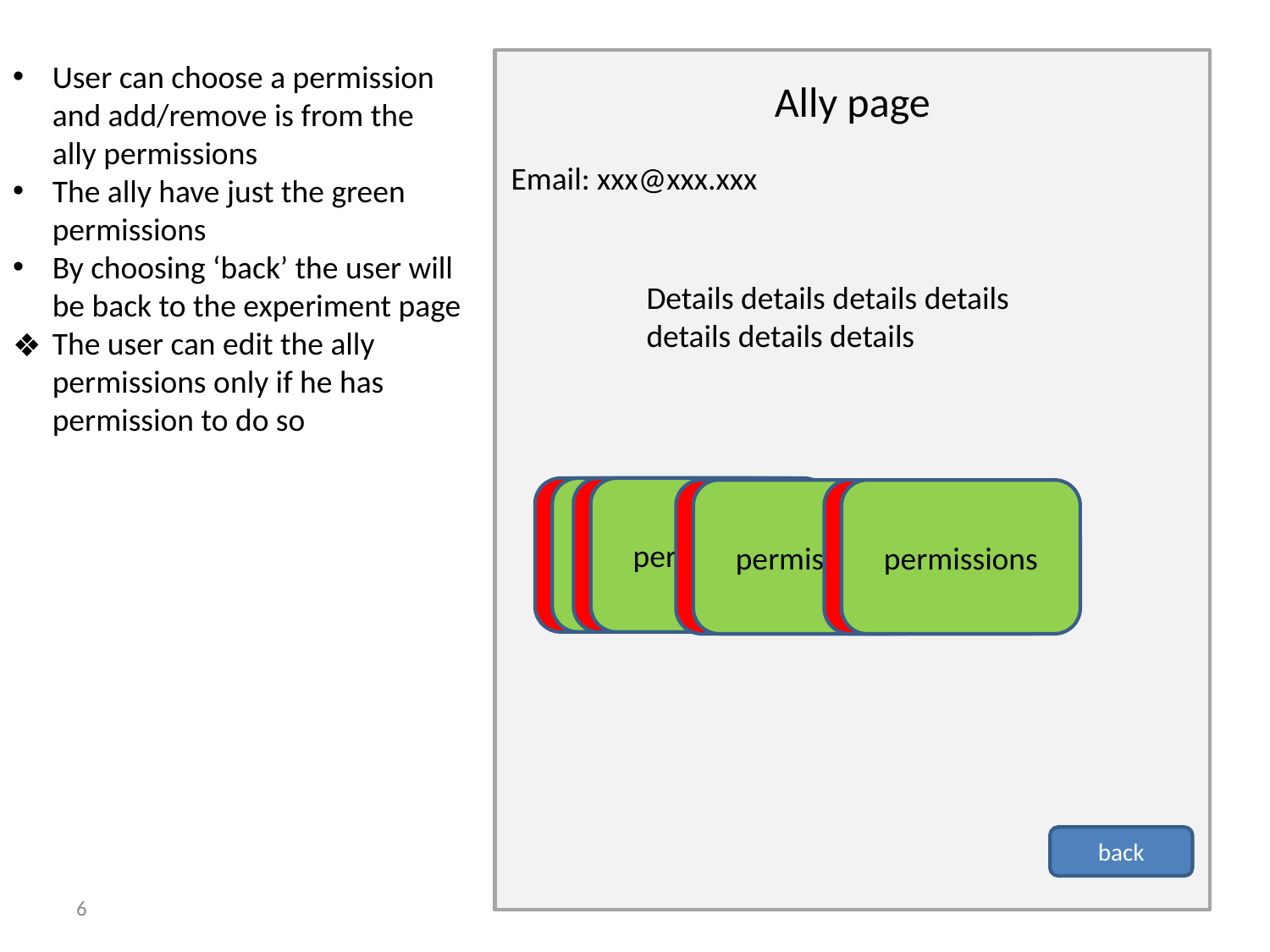

User can choose a permission and add/remove is from the ally permissions
The ally have just the green permissions
By choosing ‘back’ the user will be back to the experiment page
The user can edit the ally permissions only if he has permission to do so

Ally page
Email: xxx@xxx.xxx
Details details details details details details details

permissions

permissions

permissions

permissions
back
6